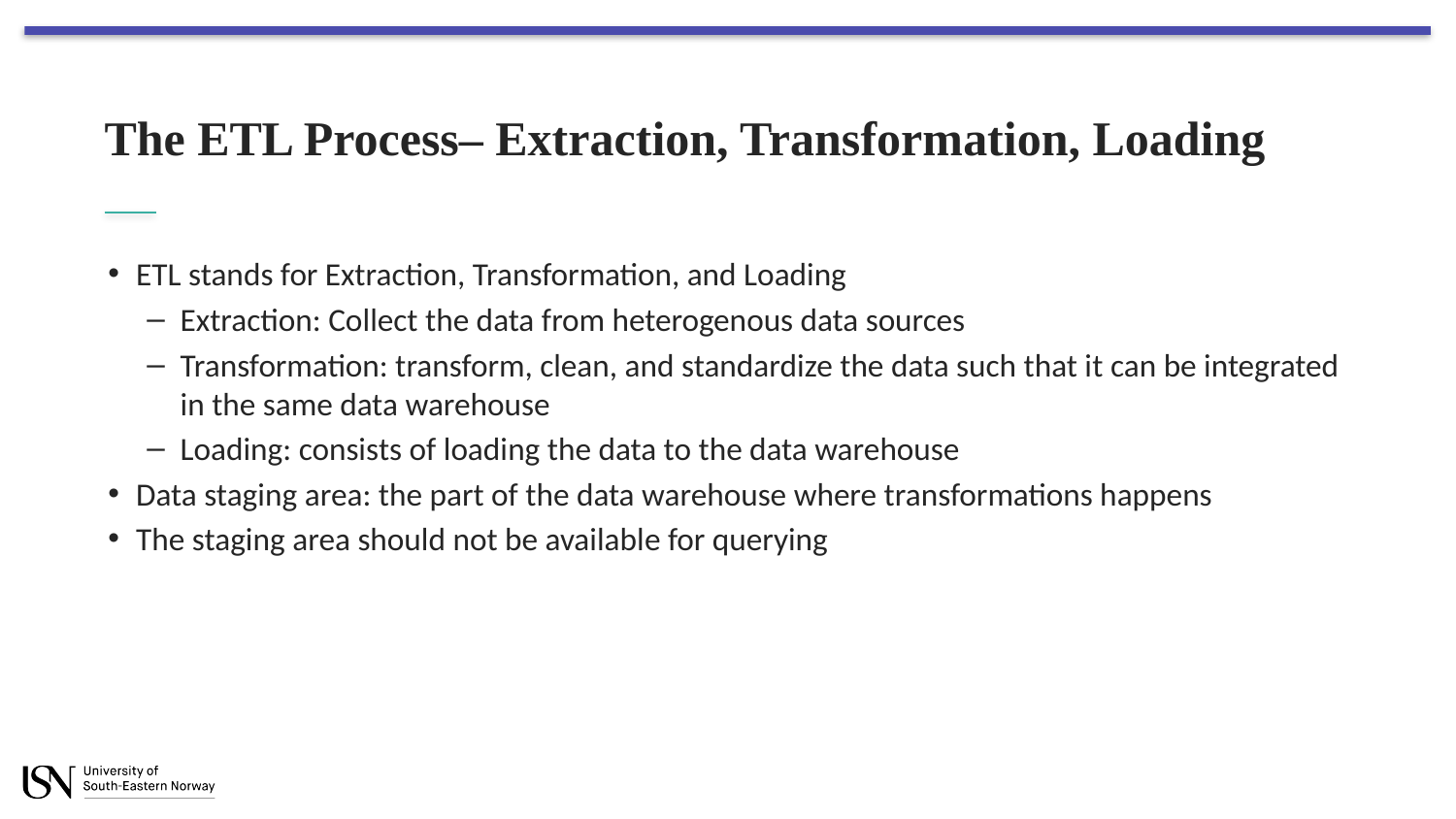

# The ETL Process– Extraction, Transformation, Loading
ETL stands for Extraction, Transformation, and Loading
Extraction: Collect the data from heterogenous data sources
Transformation: transform, clean, and standardize the data such that it can be integrated in the same data warehouse
Loading: consists of loading the data to the data warehouse
Data staging area: the part of the data warehouse where transformations happens
The staging area should not be available for querying